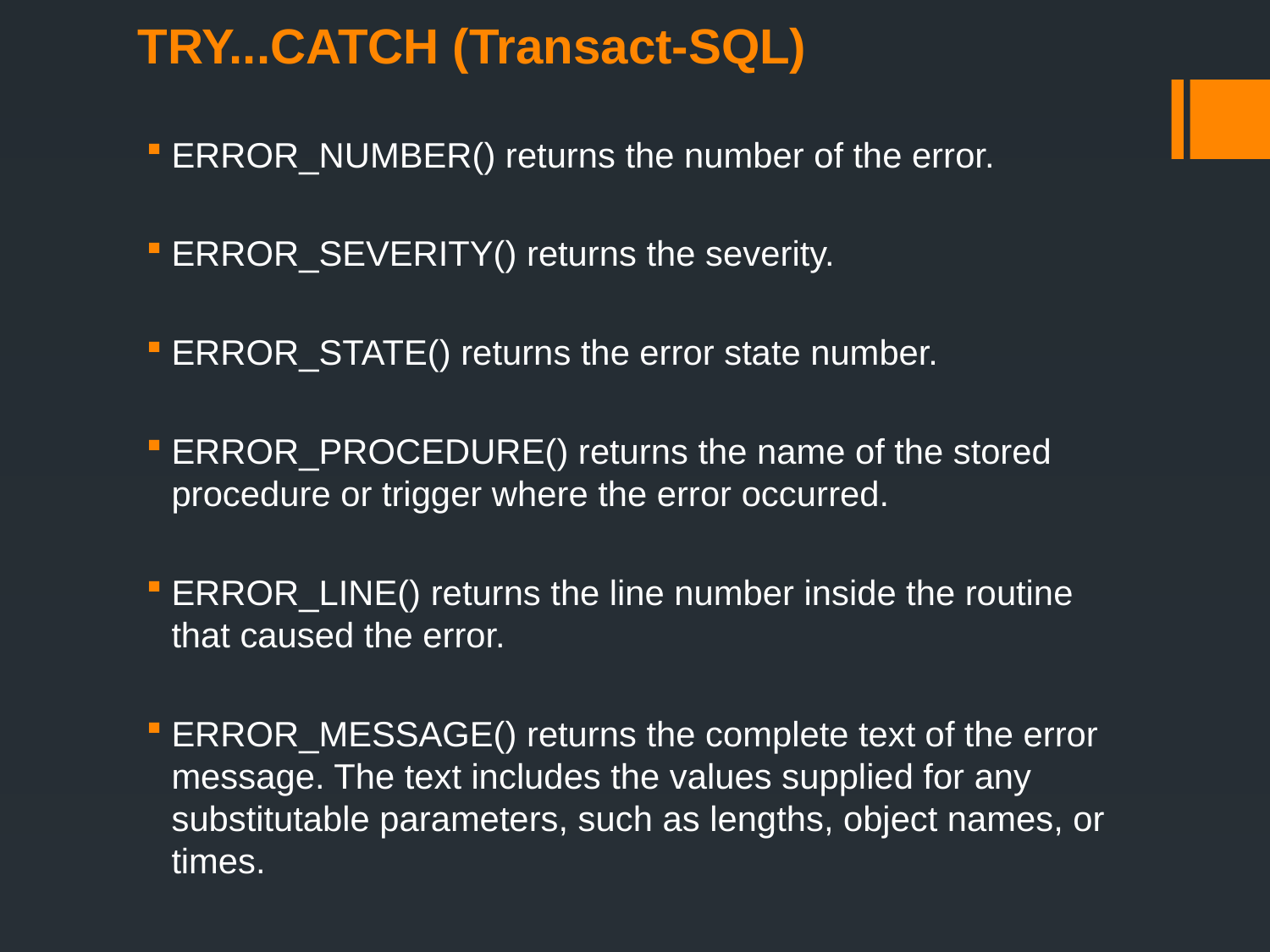

# TRY...CATCH (Transact-SQL)
ERROR_NUMBER() returns the number of the error.

ERROR_SEVERITY() returns the severity.

ERROR_STATE() returns the error state number.

ERROR_PROCEDURE() returns the name of the stored procedure or trigger where the error occurred.

ERROR_LINE() returns the line number inside the routine that caused the error.

ERROR_MESSAGE() returns the complete text of the error message. The text includes the values supplied for any substitutable parameters, such as lengths, object names, or times.